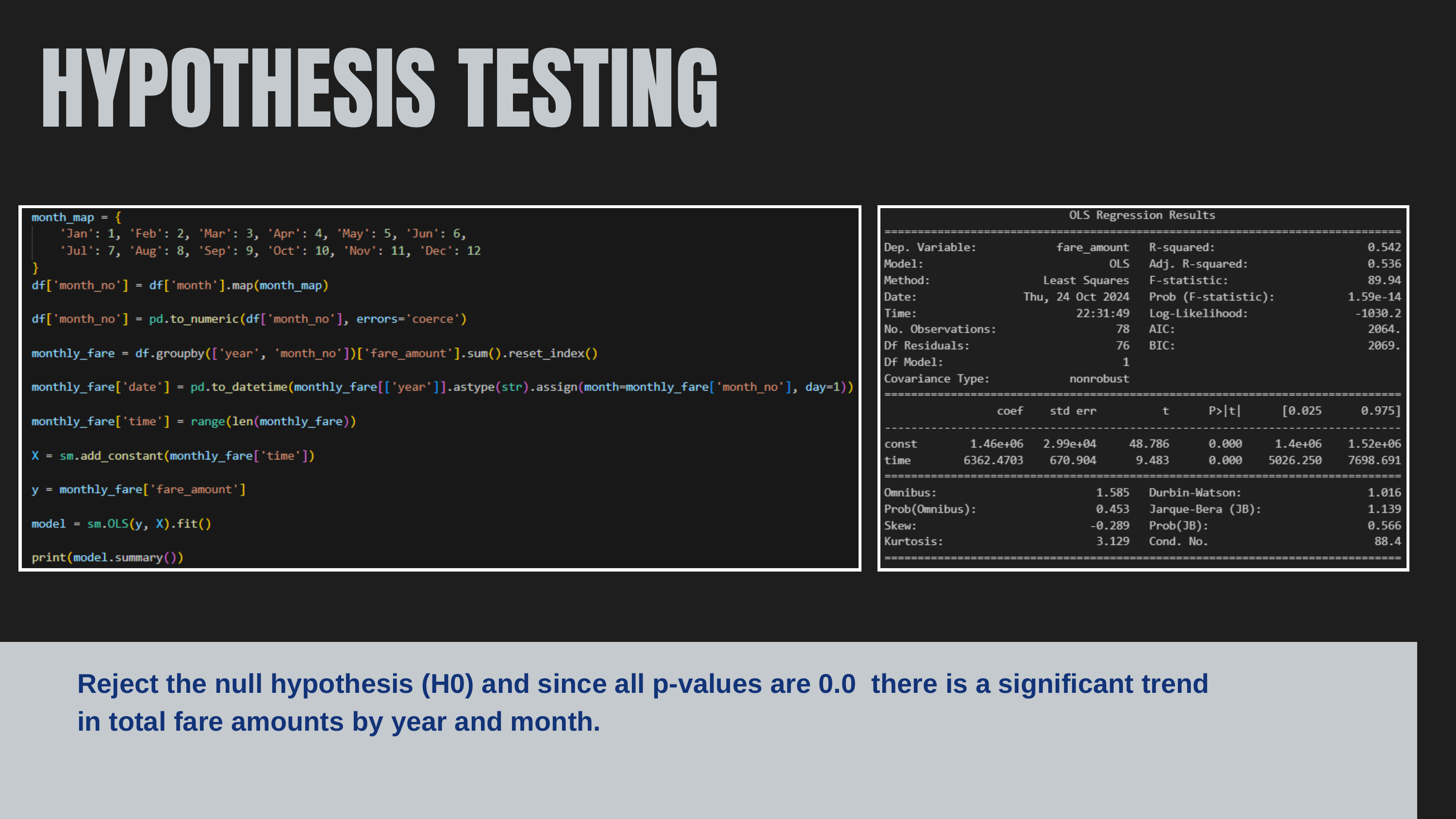

HYPOTHESIS TESTING
H0 : There is no significant trend in total fare amounts by year and month, meaning fare amounts do not change systematically over time.
H1 : There is a significant trend in total fare amounts by year and month, indicating systematic changes over time.

Reject the null hypothesis (H0) and since all p-values are 0.0  there is a significant trend in total fare amounts by year and month.